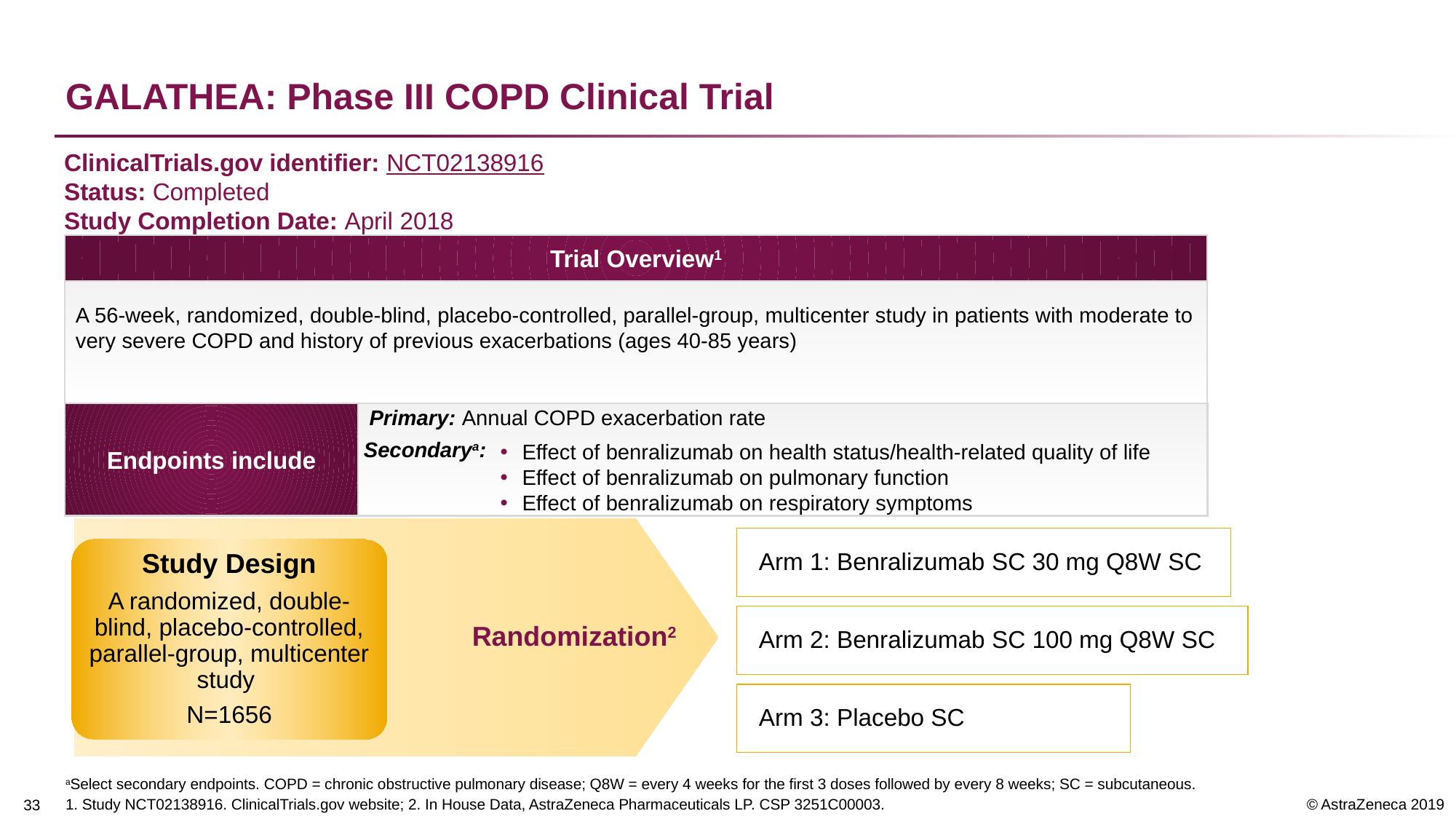

# GALATHEA: Phase III COPD Clinical Trial
ClinicalTrials.gov identifier: NCT02138916
Status: Completed
Study Completion Date: April 2018
Trial Overview1
A 56-week, randomized, double-blind, placebo-controlled, parallel-group, multicenter study in patients with moderate to very severe COPD and history of previous exacerbations (ages 40-85 years)

Endpoints include
Primary: Annual COPD exacerbation rate
Effect of benralizumab on health status/health-related quality of life
Effect of benralizumab on pulmonary function
Effect of benralizumab on respiratory symptoms
Secondarya:

Study Design
A randomized, double-blind, placebo-controlled, parallel-group, multicenter study
N=1656
Randomization2
Arm 1: Benralizumab SC 30 mg Q8W SC
Arm 2: Benralizumab SC 100 mg Q8W SC
Arm 3: Placebo SC

aSelect secondary endpoints. COPD = chronic obstructive pulmonary disease; Q8W = every 4 weeks for the first 3 doses followed by every 8 weeks; SC = subcutaneous.
1. Study NCT02138916. ClinicalTrials.gov website; 2. In House Data, AstraZeneca Pharmaceuticals LP. CSP 3251C00003.
33